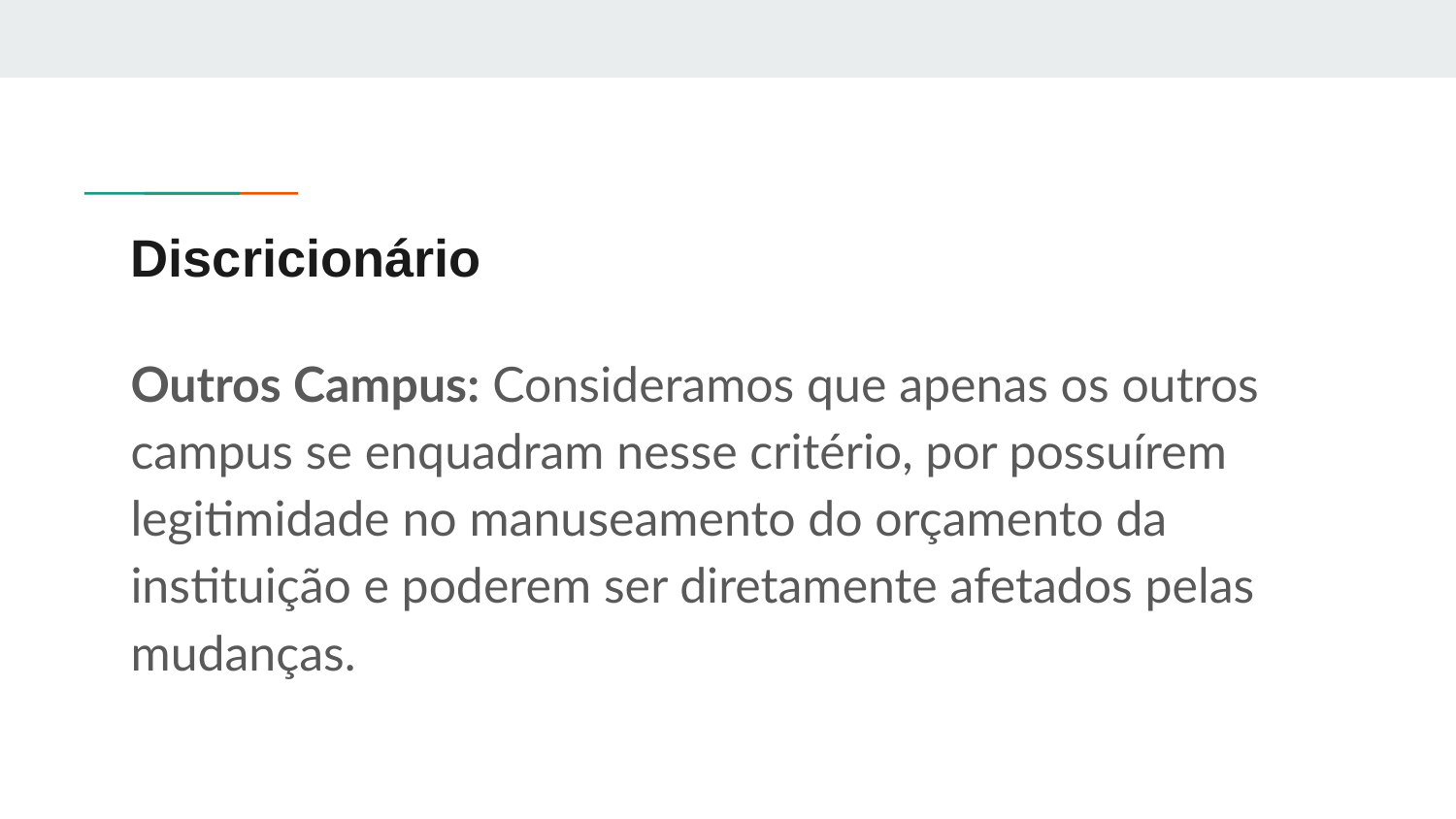

# Discricionário
Outros Campus: Consideramos que apenas os outros campus se enquadram nesse critério, por possuírem legitimidade no manuseamento do orçamento da instituição e poderem ser diretamente afetados pelas mudanças.